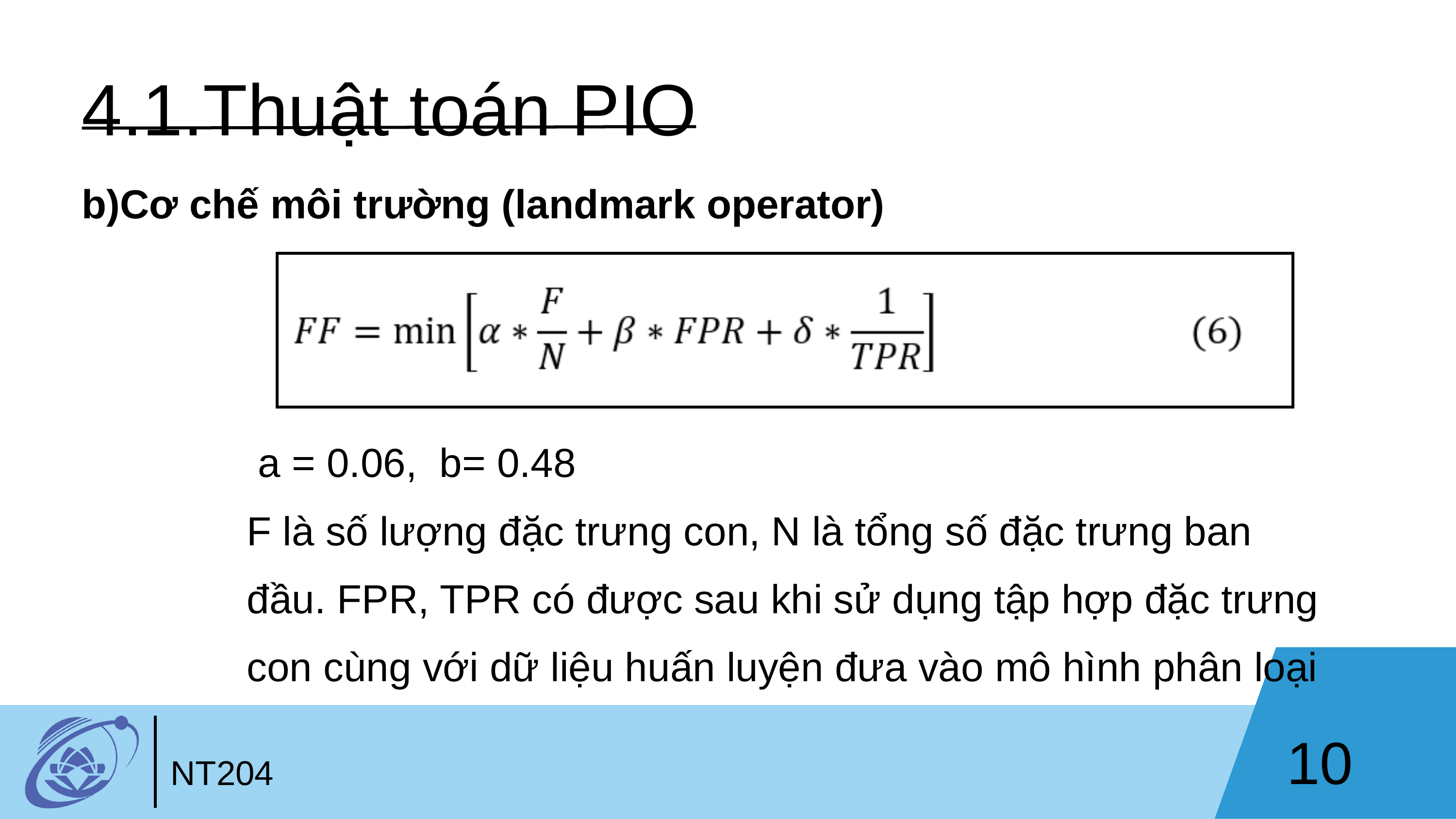

4.1.Thuật toán PIO
b)Cơ chế môi trường (landmark operator)

 a = 0.06,  b= 0.48
F là số lượng đặc trưng con, N là tổng số đặc trưng ban đầu. FPR, TPR có được sau khi sử dụng tập hợp đặc trưng con cùng với dữ liệu huấn luyện đưa vào mô hình phân loại

10

NT204